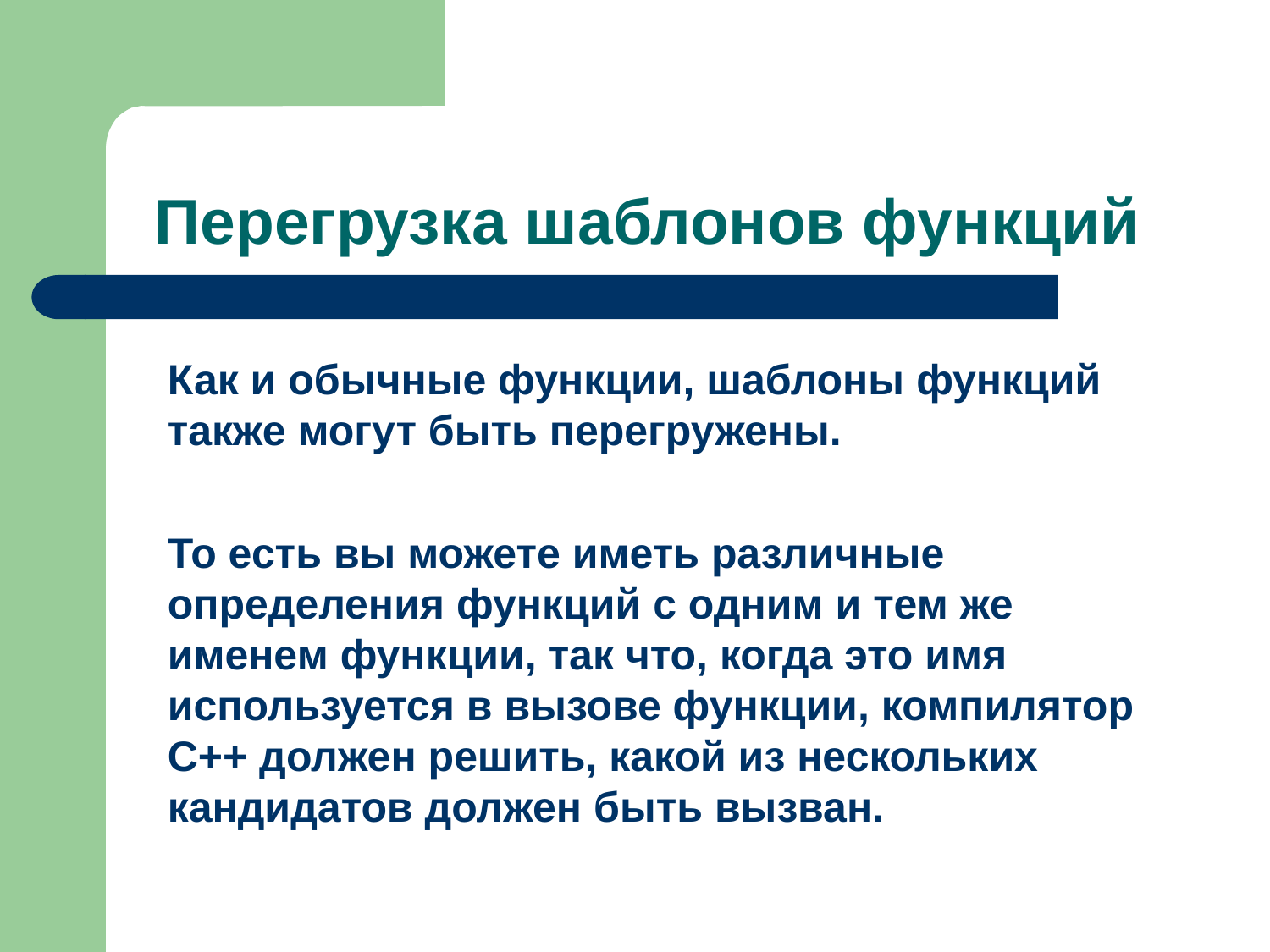

# Перегрузка шаблонов функций
Как и обычные функции, шаблоны функций также могут быть перегружены.
То есть вы можете иметь различные определения функций с одним и тем же именем функции, так что, когда это имя используется в вызове функции, компилятор C++ должен решить, какой из нескольких кандидатов должен быть вызван.